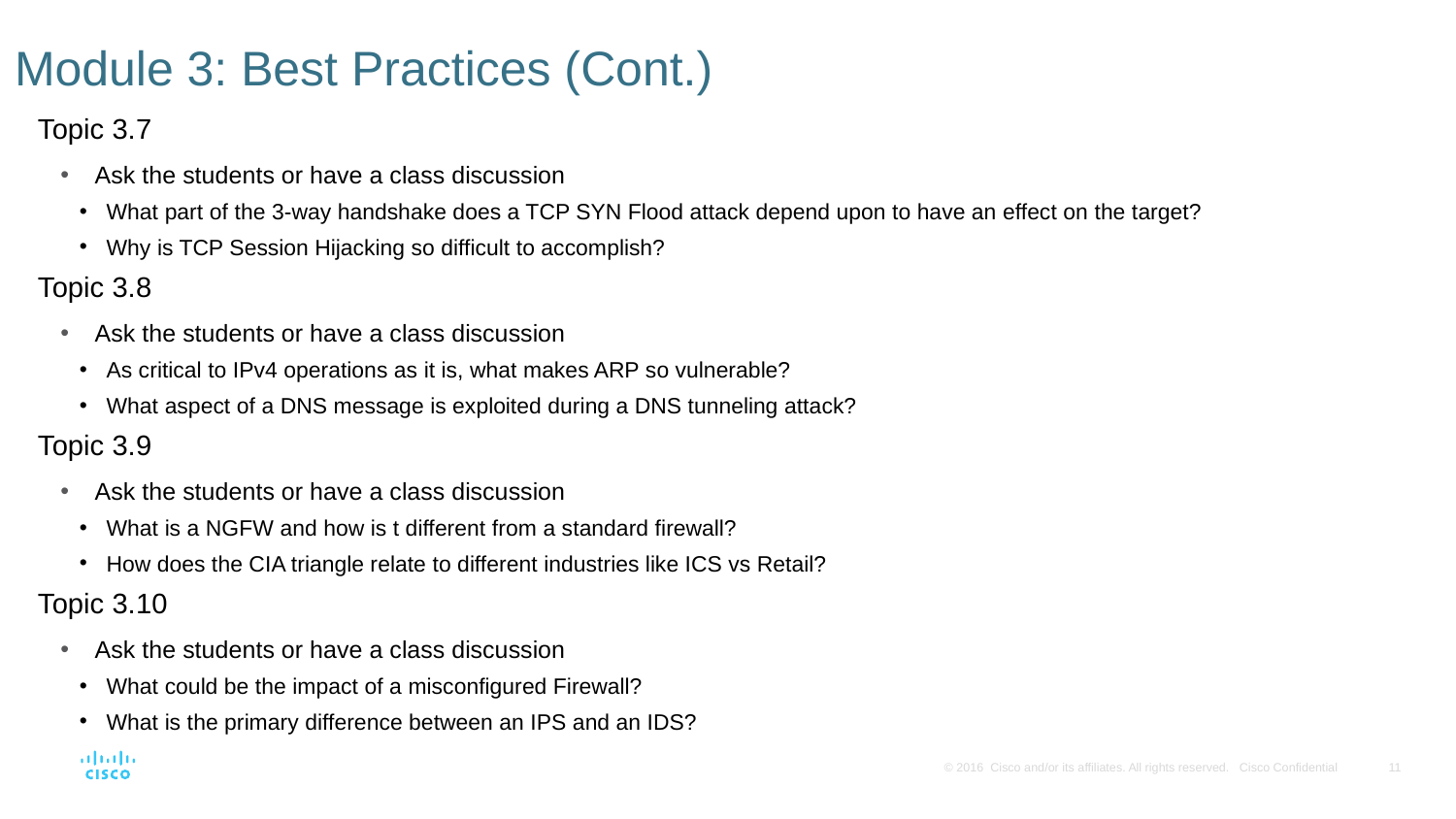

# Module 3: Best Practices (Cont.)
Topic 3.7
Ask the students or have a class discussion
What part of the 3-way handshake does a TCP SYN Flood attack depend upon to have an effect on the target?
Why is TCP Session Hijacking so difficult to accomplish?
Topic 3.8
Ask the students or have a class discussion
As critical to IPv4 operations as it is, what makes ARP so vulnerable?
What aspect of a DNS message is exploited during a DNS tunneling attack?
Topic 3.9
Ask the students or have a class discussion
What is a NGFW and how is t different from a standard firewall?
How does the CIA triangle relate to different industries like ICS vs Retail?
Topic 3.10
Ask the students or have a class discussion
What could be the impact of a misconfigured Firewall?
What is the primary difference between an IPS and an IDS?